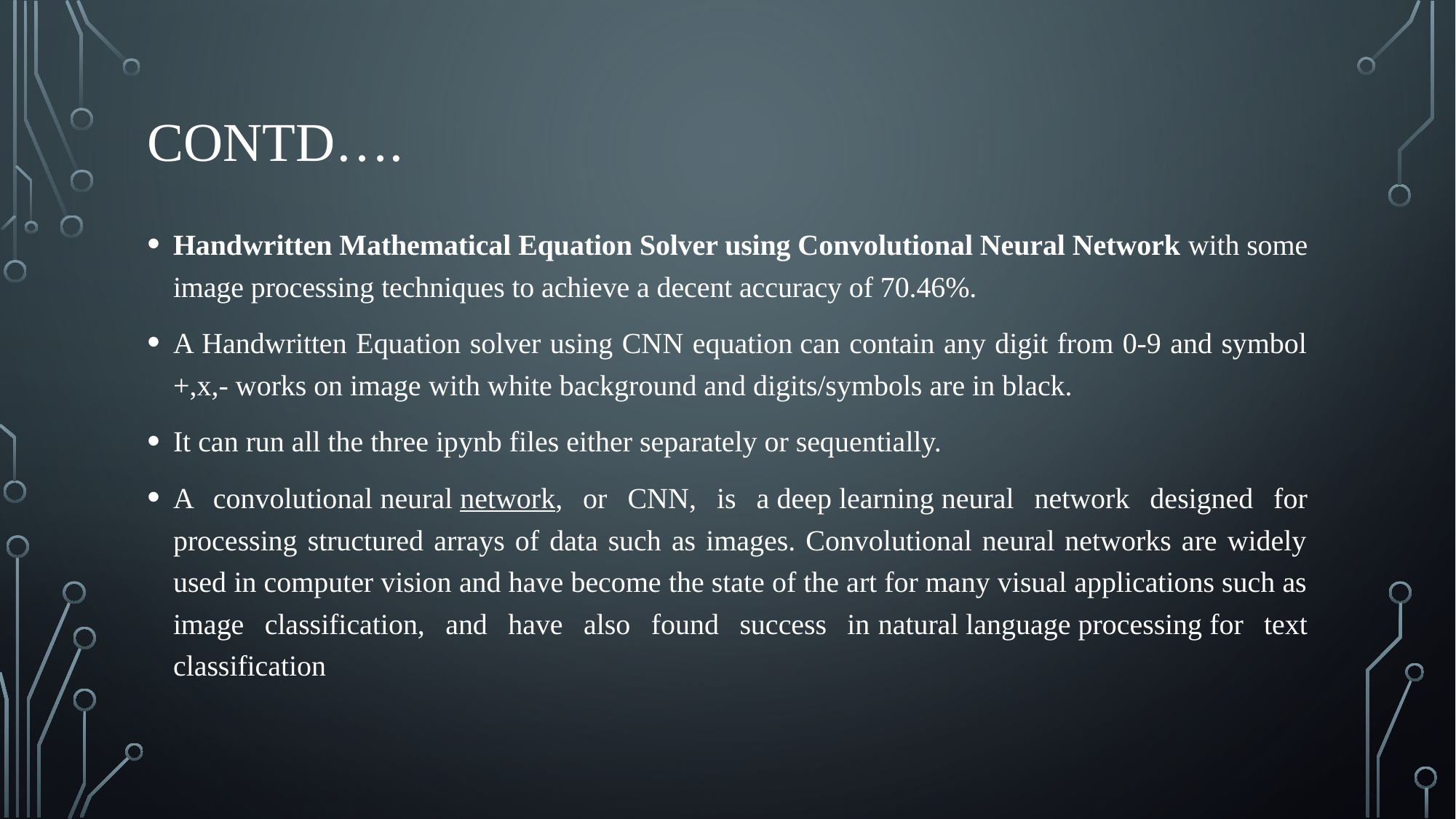

# CONTD….
Handwritten Mathematical Equation Solver using Convolutional Neural Network with some image processing techniques to achieve a decent accuracy of 70.46%.
A Handwritten Equation solver using CNN equation can contain any digit from 0-9 and symbol +,x,- works on image with white background and digits/symbols are in black.
It can run all the three ipynb files either separately or sequentially.
A convolutional neural network, or CNN, is a deep learning neural network designed for processing structured arrays of data such as images. Convolutional neural networks are widely used in computer vision and have become the state of the art for many visual applications such as image classification, and have also found success in natural language processing for text classification